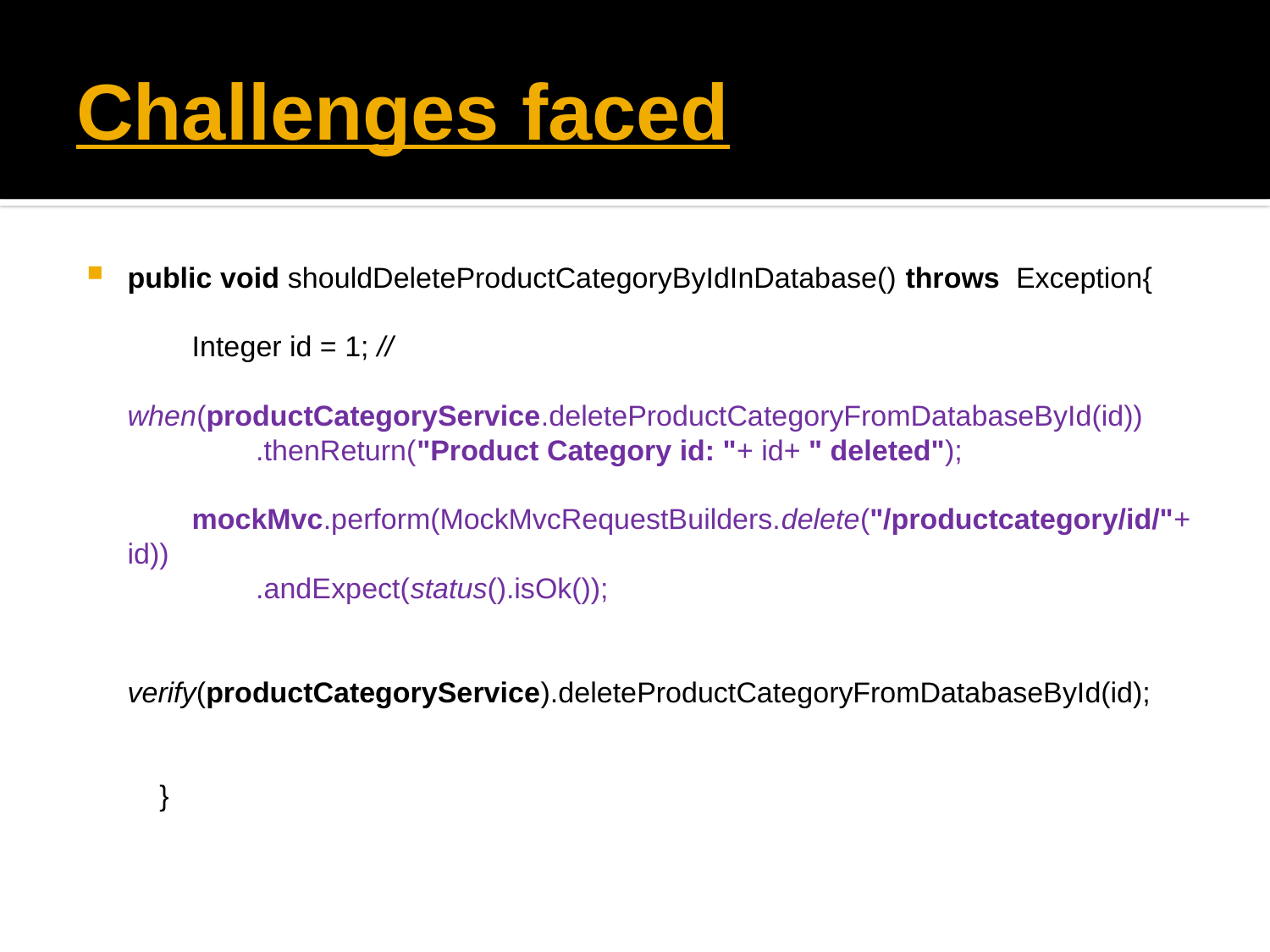

# Challenges faced
public void shouldDeleteProductCategoryByIdInDatabase() throws  Exception{
        Integer id = 1; //
        when(productCategoryService.deleteProductCategoryFromDatabaseById(id))
                .thenReturn("Product Category id: "+ id+ " deleted");
        mockMvc.perform(MockMvcRequestBuilders.delete("/productcategory/id/"+ id))
                .andExpect(status().isOk());
        verify(productCategoryService).deleteProductCategoryFromDatabaseById(id);
    }